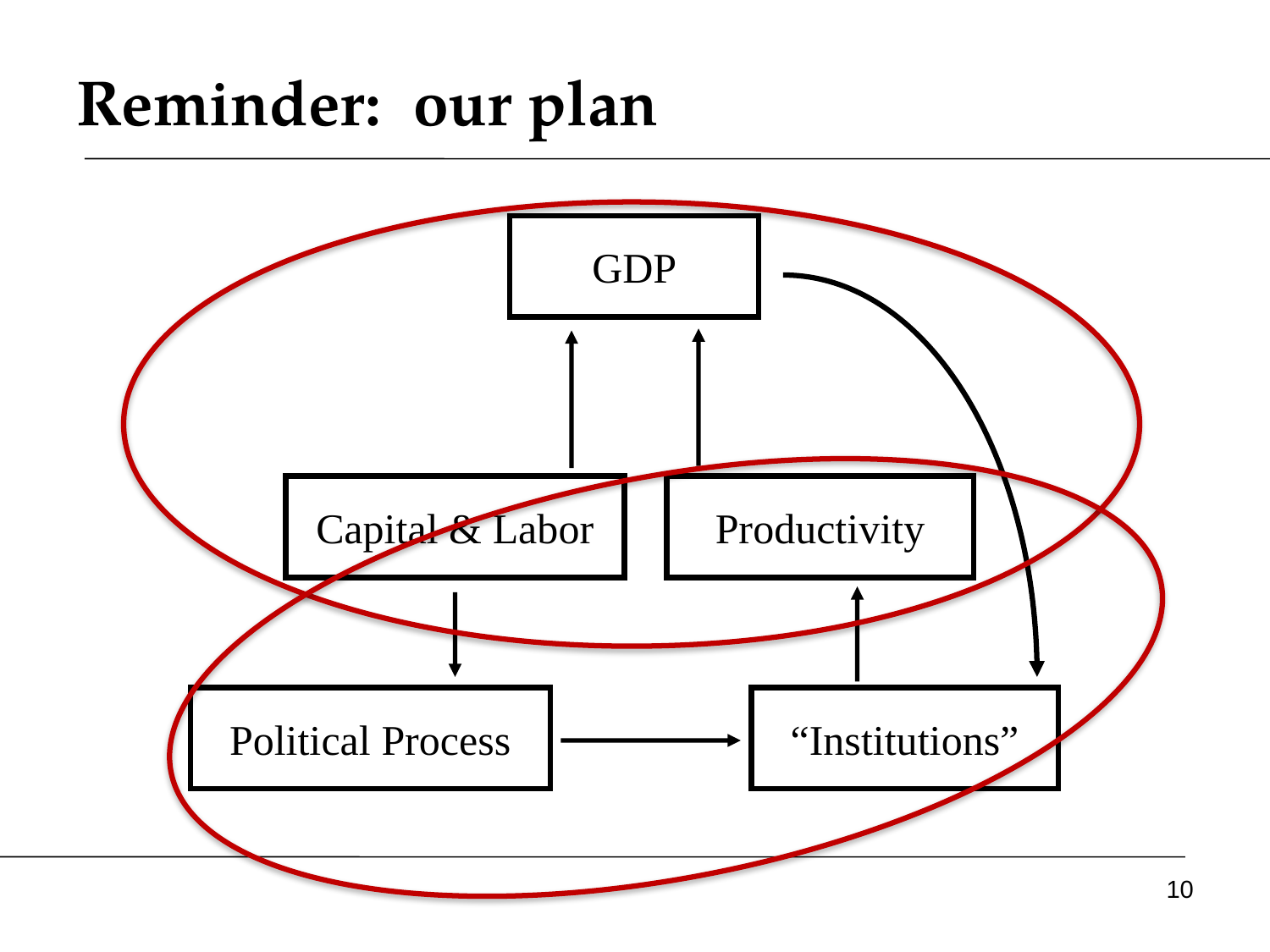

# Reminder:  our plan

GDP

Capital & Labor
Productivity

Political Process
“Institutions”

10